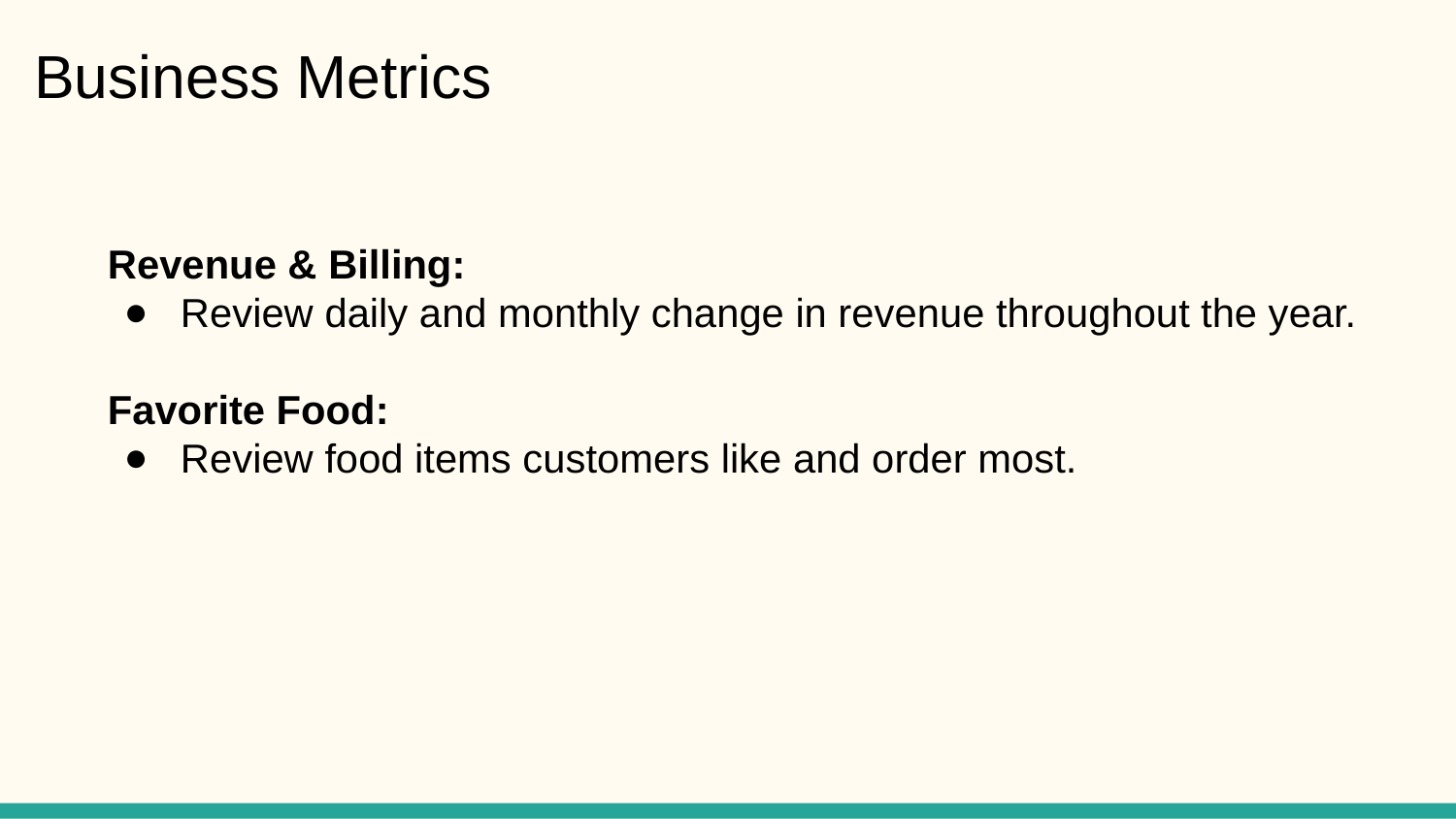

# Business Metrics
Revenue & Billing:
Review daily and monthly change in revenue throughout the year.

Favorite Food:
Review food items customers like and order most.